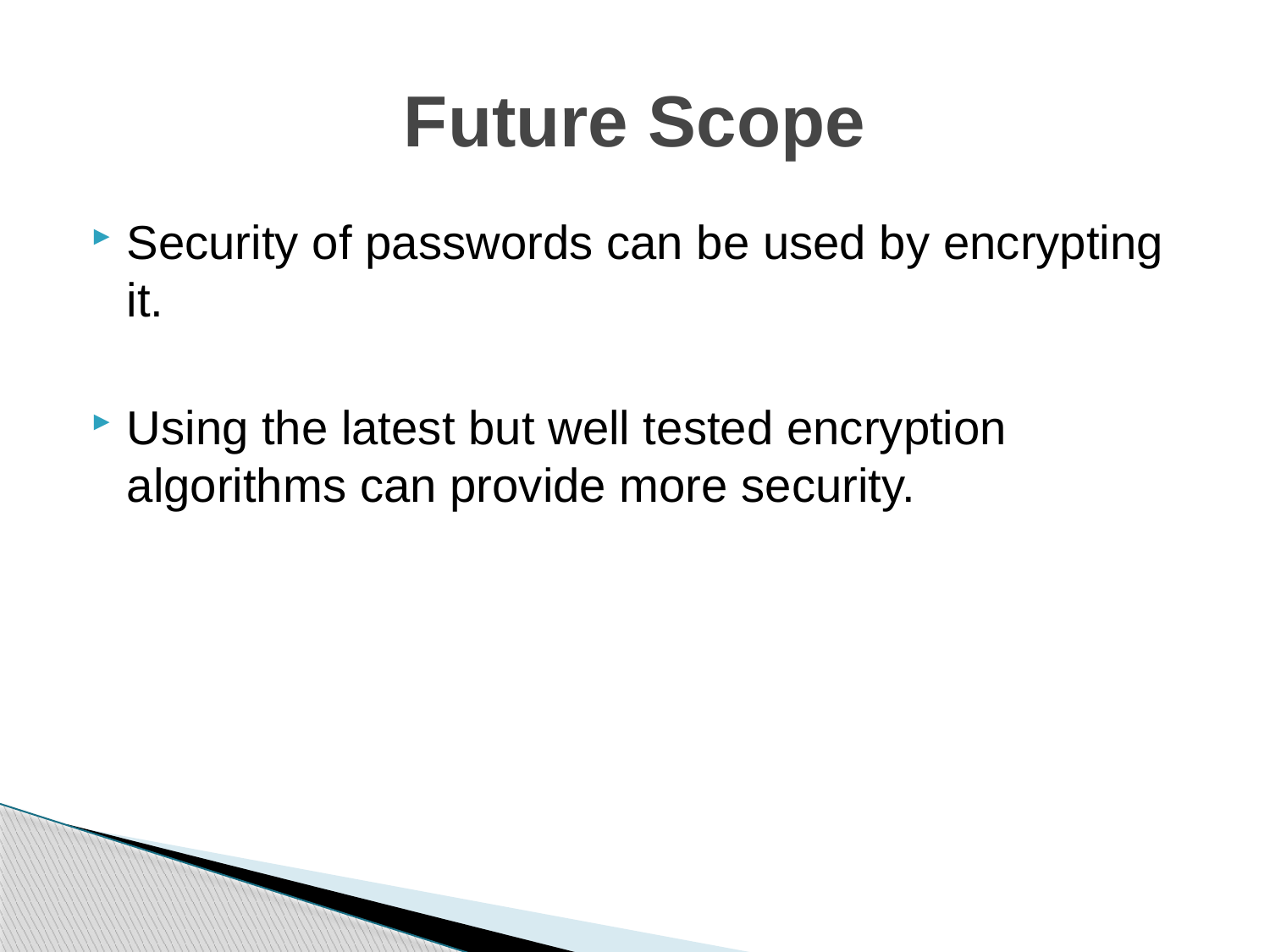

# Future Scope
Security of passwords can be used by encrypting it.

Using the latest but well tested encryption algorithms can provide more security.